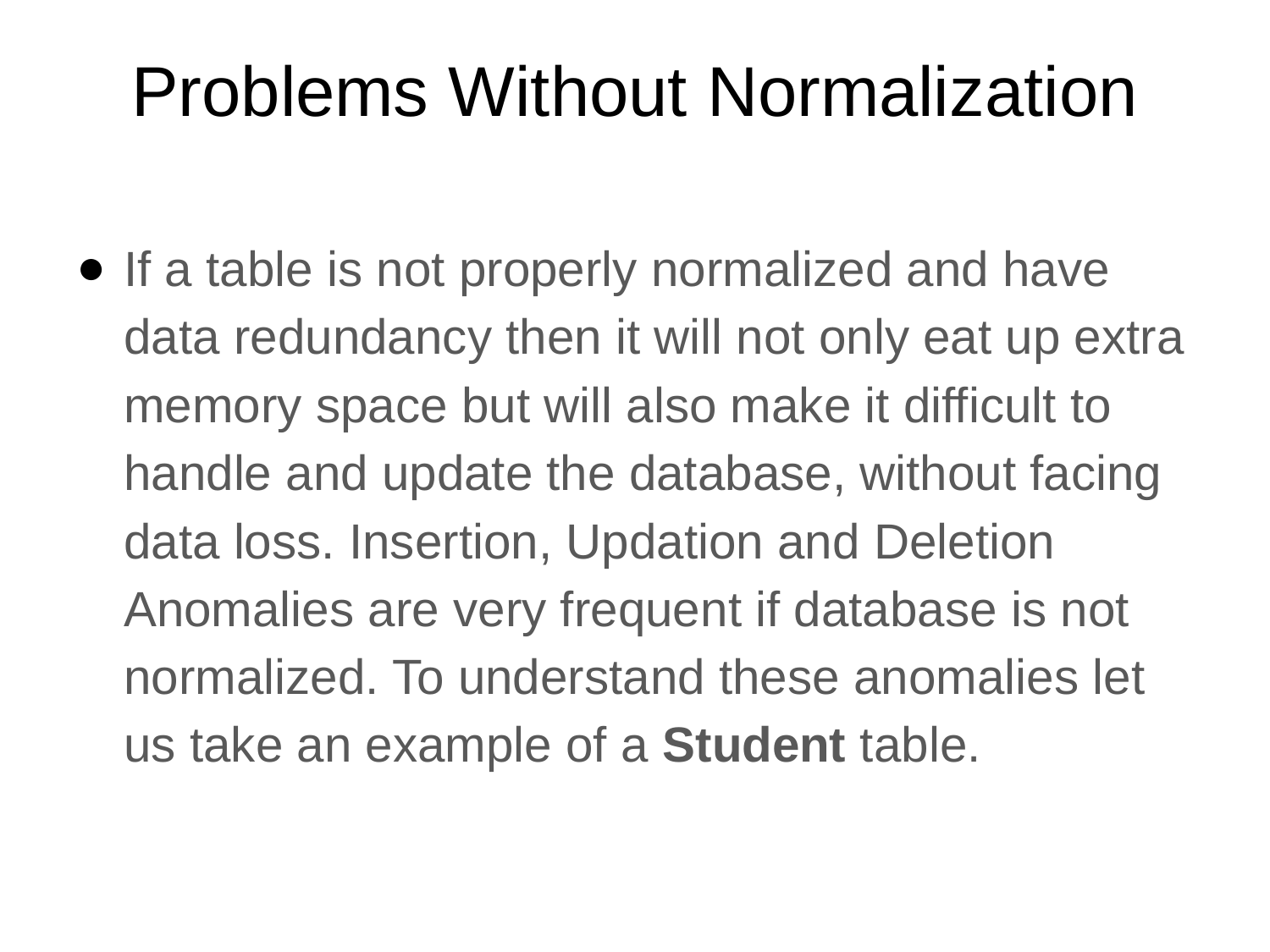

# Problems Without Normalization
If a table is not properly normalized and have data redundancy then it will not only eat up extra memory space but will also make it difficult to handle and update the database, without facing data loss. Insertion, Updation and Deletion Anomalies are very frequent if database is not normalized. To understand these anomalies let us take an example of a Student table.